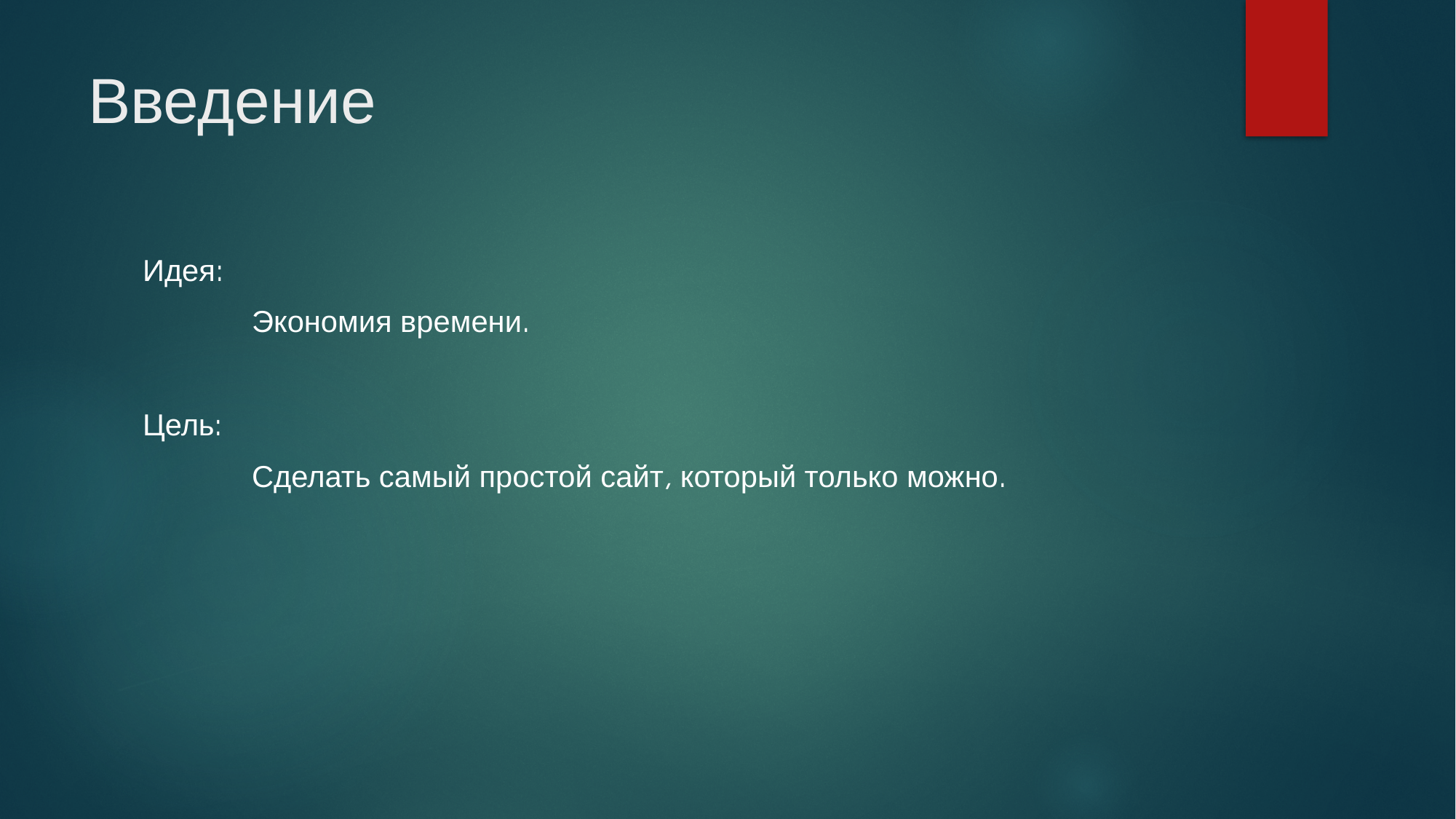

# Введение
Идея:
	Экономия времени.

Цель:
	Сделать самый простой сайт, который только можно.